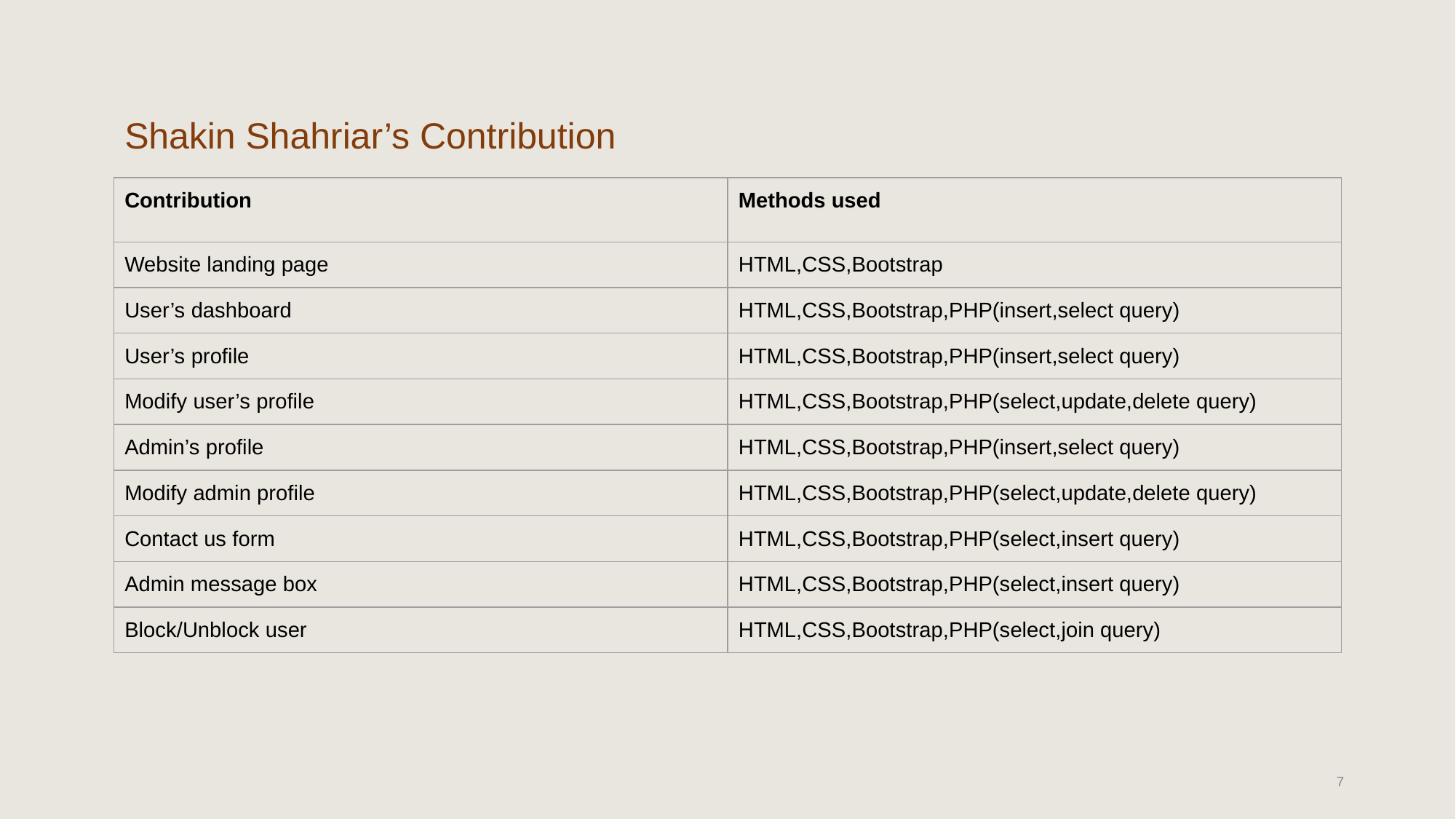

Shakin Shahriar’s Contribution
| Contribution | Methods used |
| --- | --- |
| Website landing page | HTML,CSS,Bootstrap |
| User’s dashboard | HTML,CSS,Bootstrap,PHP(insert,select query) |
| User’s profile | HTML,CSS,Bootstrap,PHP(insert,select query) |
| Modify user’s profile | HTML,CSS,Bootstrap,PHP(select,update,delete query) |
| Admin’s profile | HTML,CSS,Bootstrap,PHP(insert,select query) |
| Modify admin profile | HTML,CSS,Bootstrap,PHP(select,update,delete query) |
| Contact us form | HTML,CSS,Bootstrap,PHP(select,insert query) |
| Admin message box | HTML,CSS,Bootstrap,PHP(select,insert query) |
| Block/Unblock user | HTML,CSS,Bootstrap,PHP(select,join query) |
7